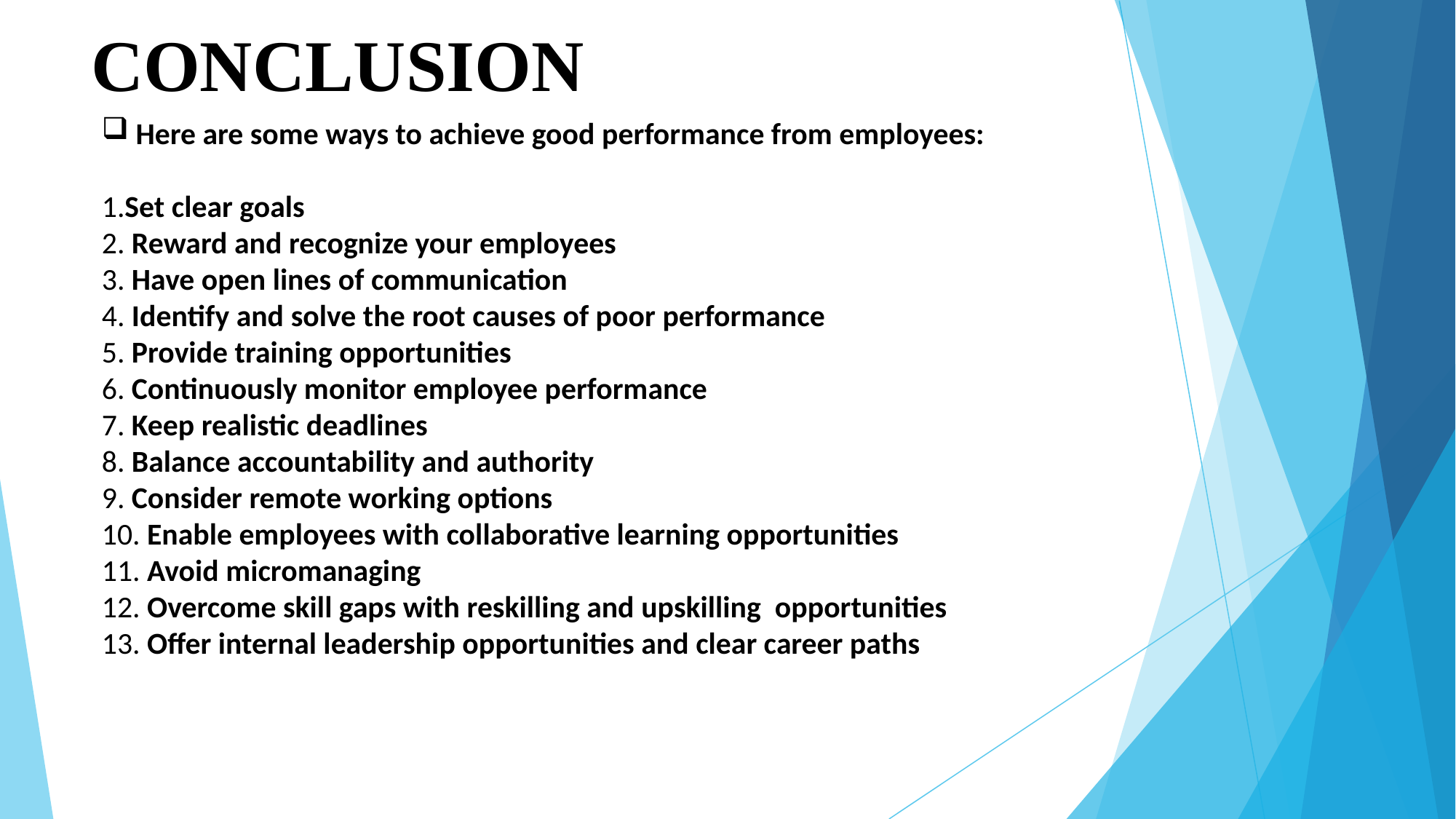

# CONCLUSION
Here are some ways to achieve good performance from employees:

1.Set clear goals
2. Reward and recognize your employees
3. Have open lines of communication
4. Identify and solve the root causes of poor performance
5. Provide training opportunities
6. Continuously monitor employee performance
7. Keep realistic deadlines
8. Balance accountability and authority
9. Consider remote working options
10. Enable employees with collaborative learning opportunities
11. Avoid micromanaging
12. Overcome skill gaps with reskilling and upskilling  opportunities
13. Offer internal leadership opportunities and clear career paths